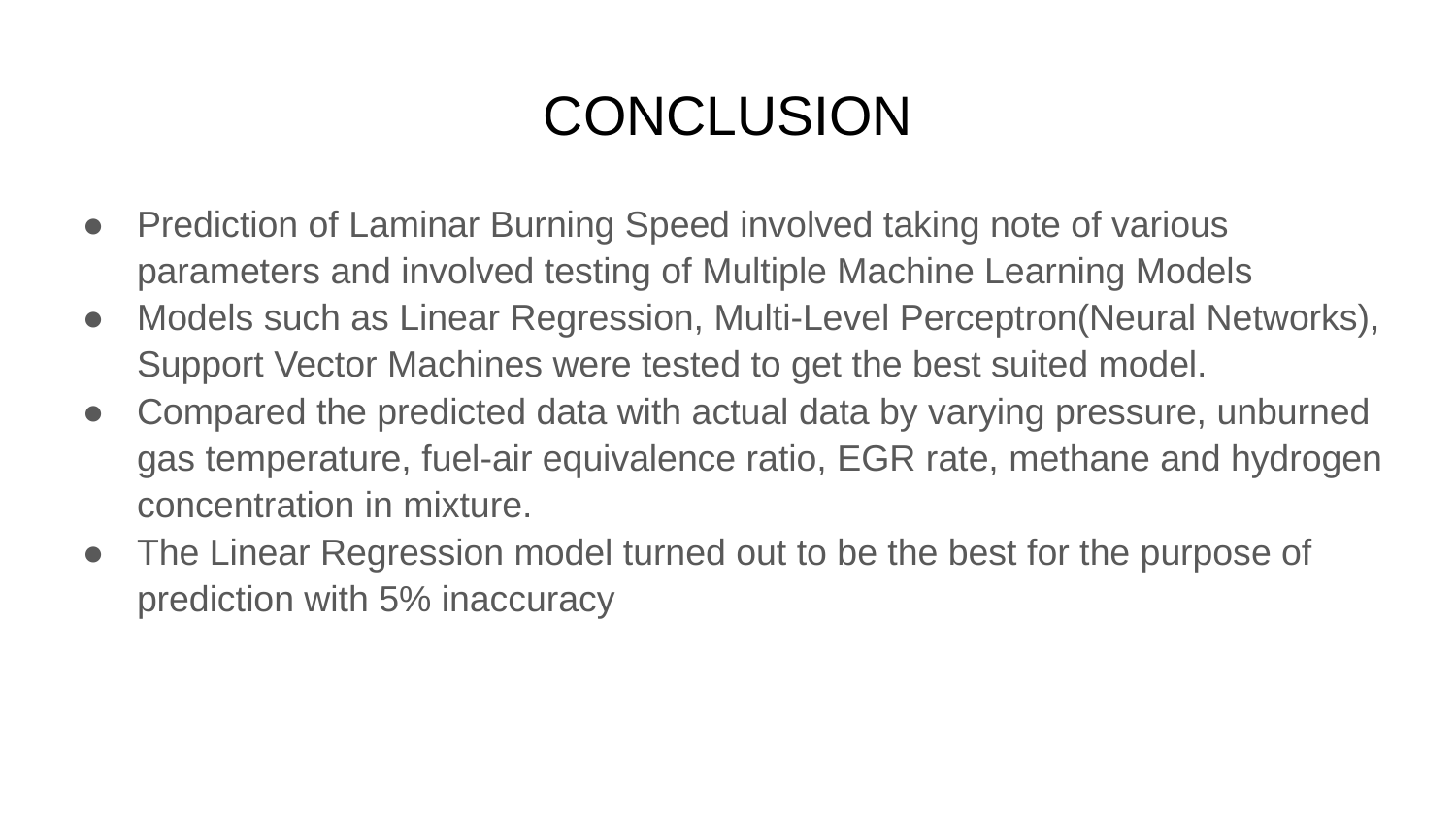

# CONCLUSION
Prediction of Laminar Burning Speed involved taking note of various parameters and involved testing of Multiple Machine Learning Models
Models such as Linear Regression, Multi-Level Perceptron(Neural Networks), Support Vector Machines were tested to get the best suited model.
Compared the predicted data with actual data by varying pressure, unburned gas temperature, fuel-air equivalence ratio, EGR rate, methane and hydrogen concentration in mixture.
The Linear Regression model turned out to be the best for the purpose of prediction with 5% inaccuracy